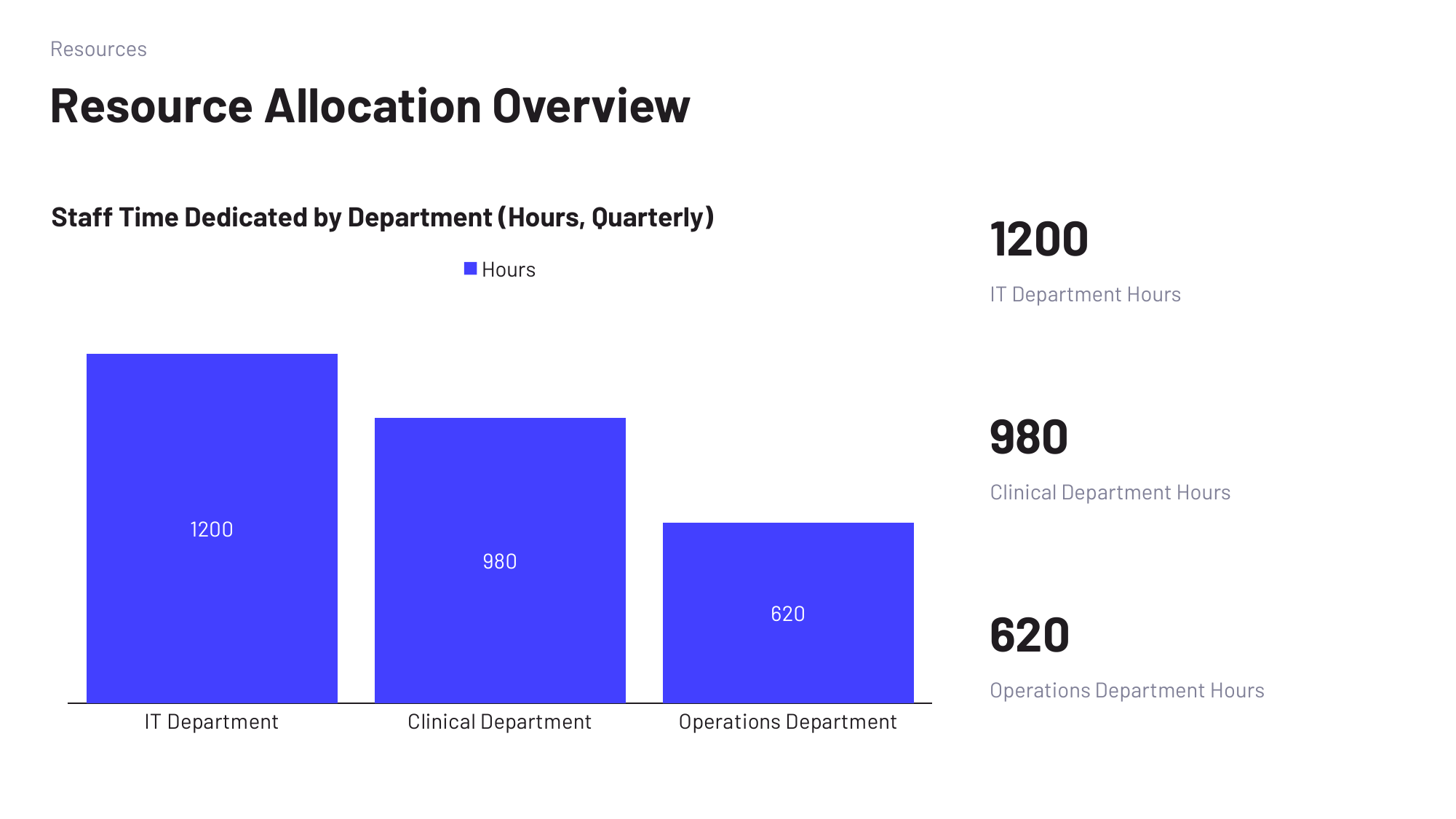

Resources
# Resource Allocation Overview
1200
Staff Time Dedicated by Department (Hours, Quarterly)

### Chart

| Category |  |
|---|---|
| IT Department | 1200.0 |
| Clinical Department | 980.0 |
| Operations Department | 620.0 |
IT Department Hours
980
Clinical Department Hours
620
Operations Department Hours